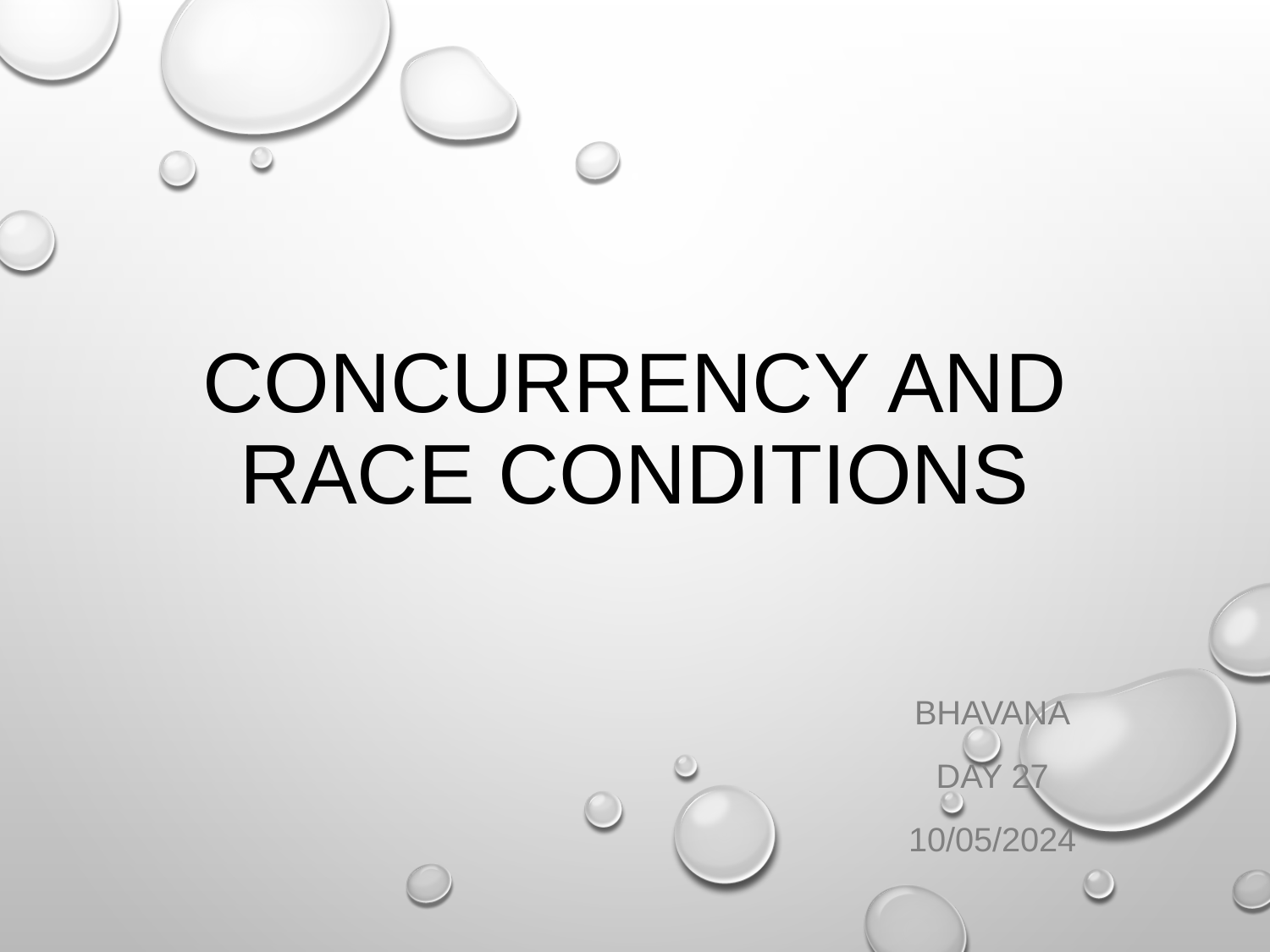

# Concurrency and Race Conditions
BHAVANA
DAY 27
10/05/2024